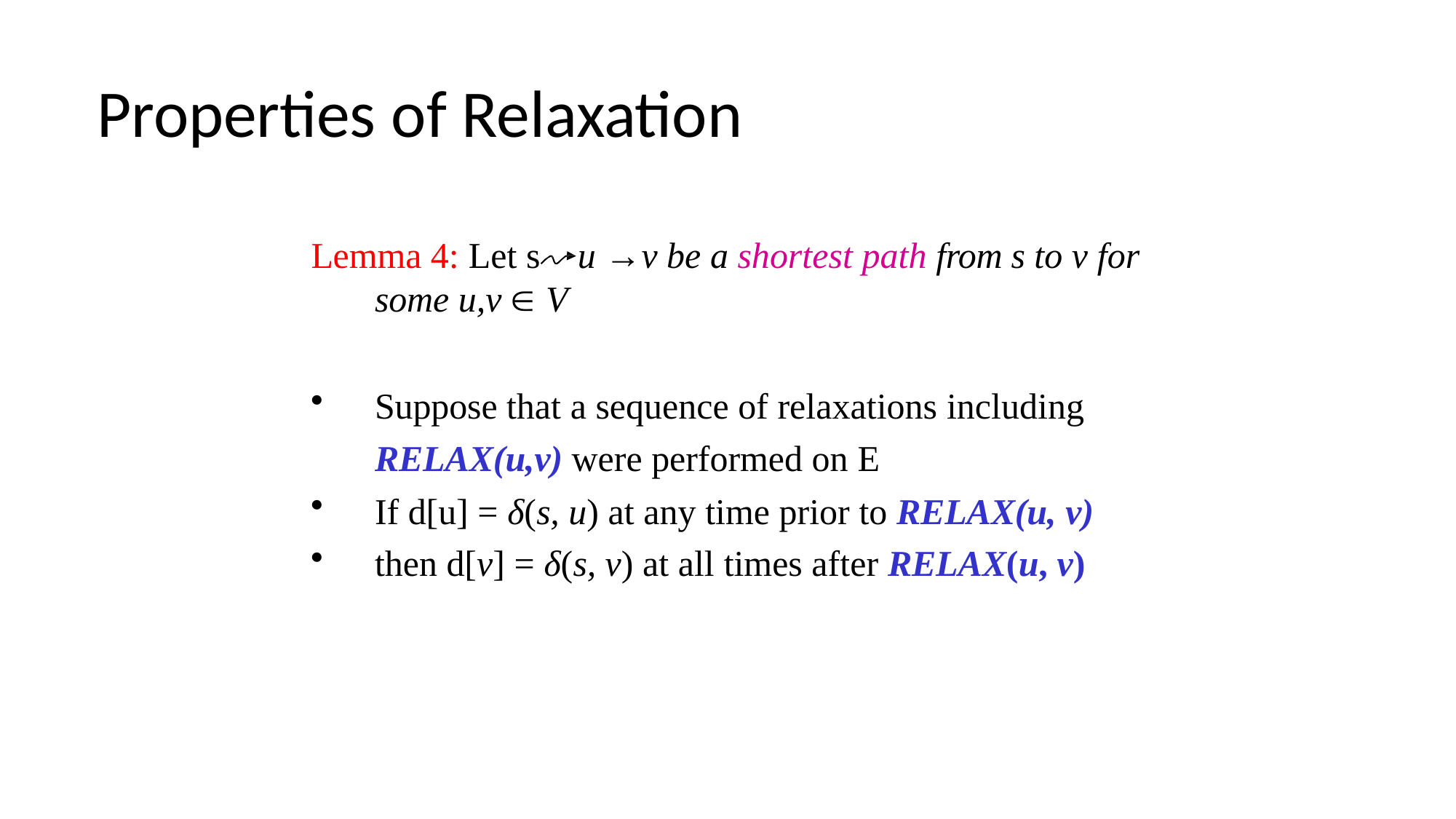

# Properties of Relaxation
Lemma 4: Let s	u →v be a shortest path from s to v for
some u,v ∈ V

Suppose that a sequence of relaxations including
RELAX(u,v) were performed on E
If d[u] = δ(s, u) at any time prior to RELAX(u, v)
then d[v] = δ(s, v) at all times after RELAX(u, v)